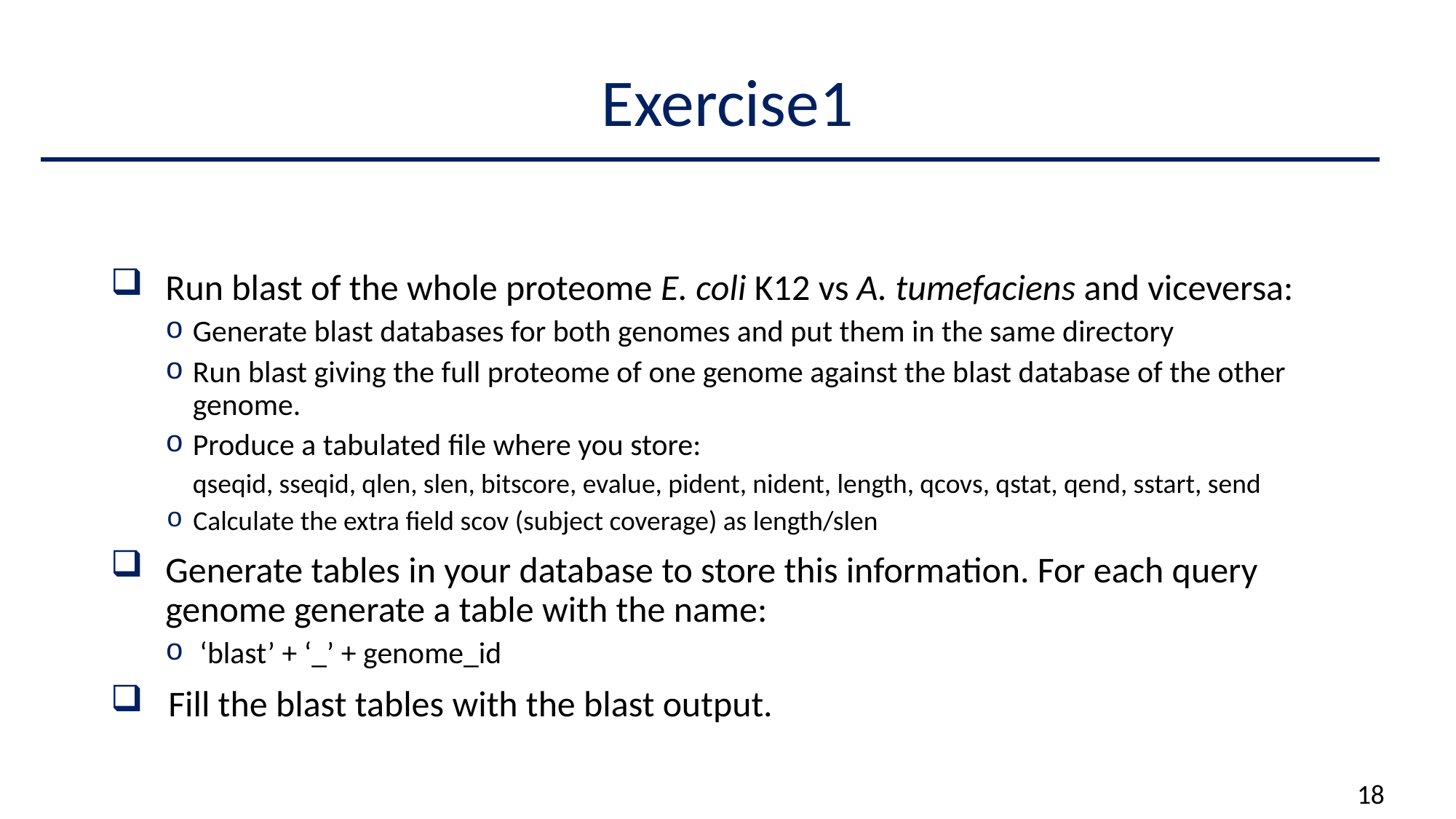

# Exercise1
Run blast of the whole proteome E. coli K12 vs A. tumefaciens and viceversa:
Generate blast databases for both genomes and put them in the same directory
Run blast giving the full proteome of one genome against the blast database of the other genome.
Produce a tabulated file where you store:
qseqid, sseqid, qlen, slen, bitscore, evalue, pident, nident, length, qcovs, qstat, qend, sstart, send
Calculate the extra field scov (subject coverage) as length/slen
Generate tables in your database to store this information. For each query genome generate a table with the name:
 ‘blast’ + ‘_’ + genome_id
   Fill the blast tables with the blast output.
18